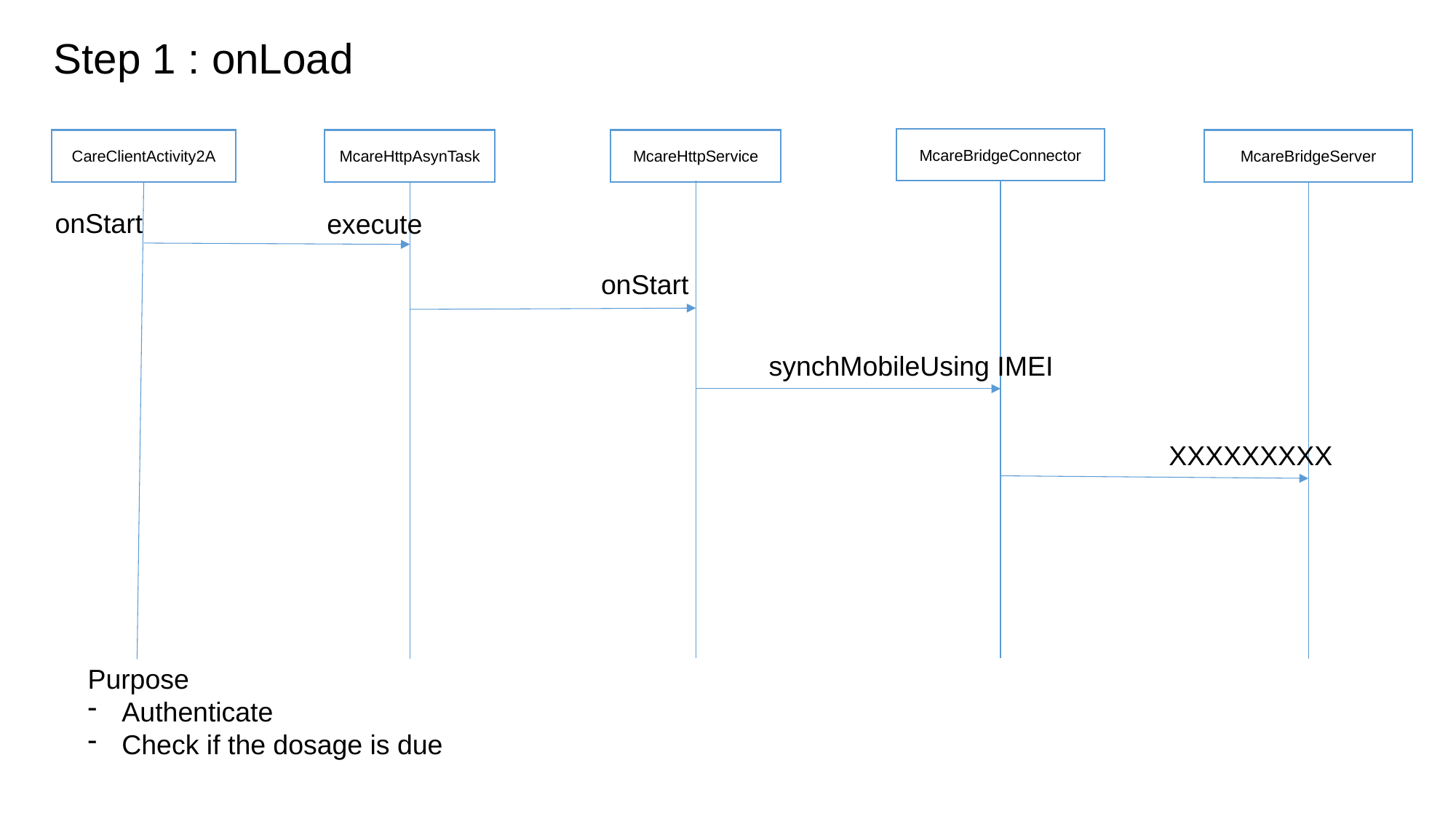

# Step 1 : onLoad
McareBridgeConnector
CareClientActivity2A
McareHttpAsynTask
McareHttpService
McareBridgeServer
onStart
execute
onStart
synchMobileUsing IMEI
XXXXXXXXX
Purpose
Authenticate
Check if the dosage is due